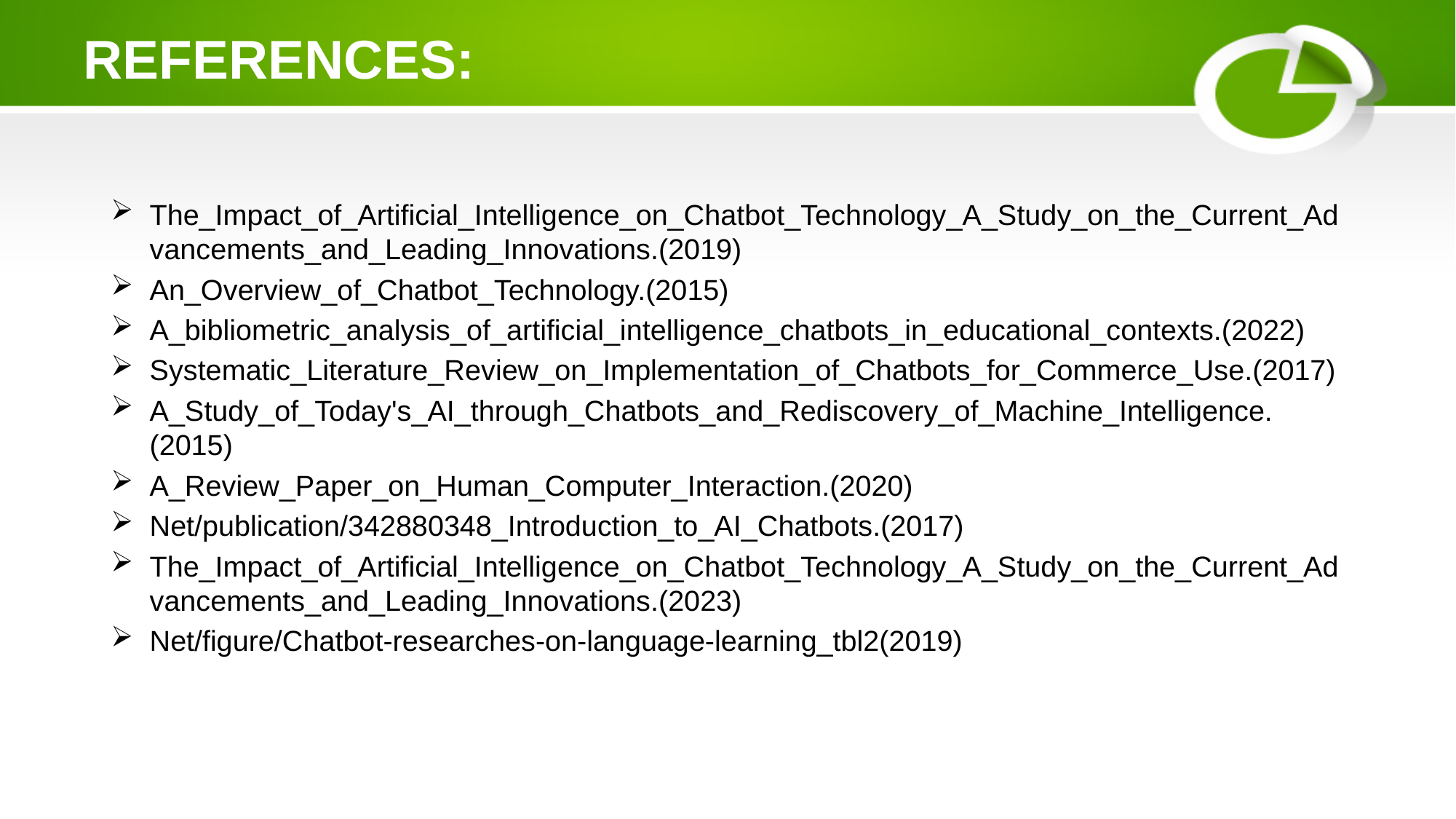

# REFERENCES:
The_Impact_of_Artificial_Intelligence_on_Chatbot_Technology_A_Study_on_the_Current_Advancements_and_Leading_Innovations.(2019)
An_Overview_of_Chatbot_Technology.(2015)
A_bibliometric_analysis_of_artificial_intelligence_chatbots_in_educational_contexts.(2022)
Systematic_Literature_Review_on_Implementation_of_Chatbots_for_Commerce_Use.(2017)
A_Study_of_Today's_AI_through_Chatbots_and_Rediscovery_of_Machine_Intelligence.(2015)
A_Review_Paper_on_Human_Computer_Interaction.(2020)
Net/publication/342880348_Introduction_to_AI_Chatbots.(2017)
The_Impact_of_Artificial_Intelligence_on_Chatbot_Technology_A_Study_on_the_Current_Advancements_and_Leading_Innovations.(2023)
Net/figure/Chatbot-researches-on-language-learning_tbl2(2019)